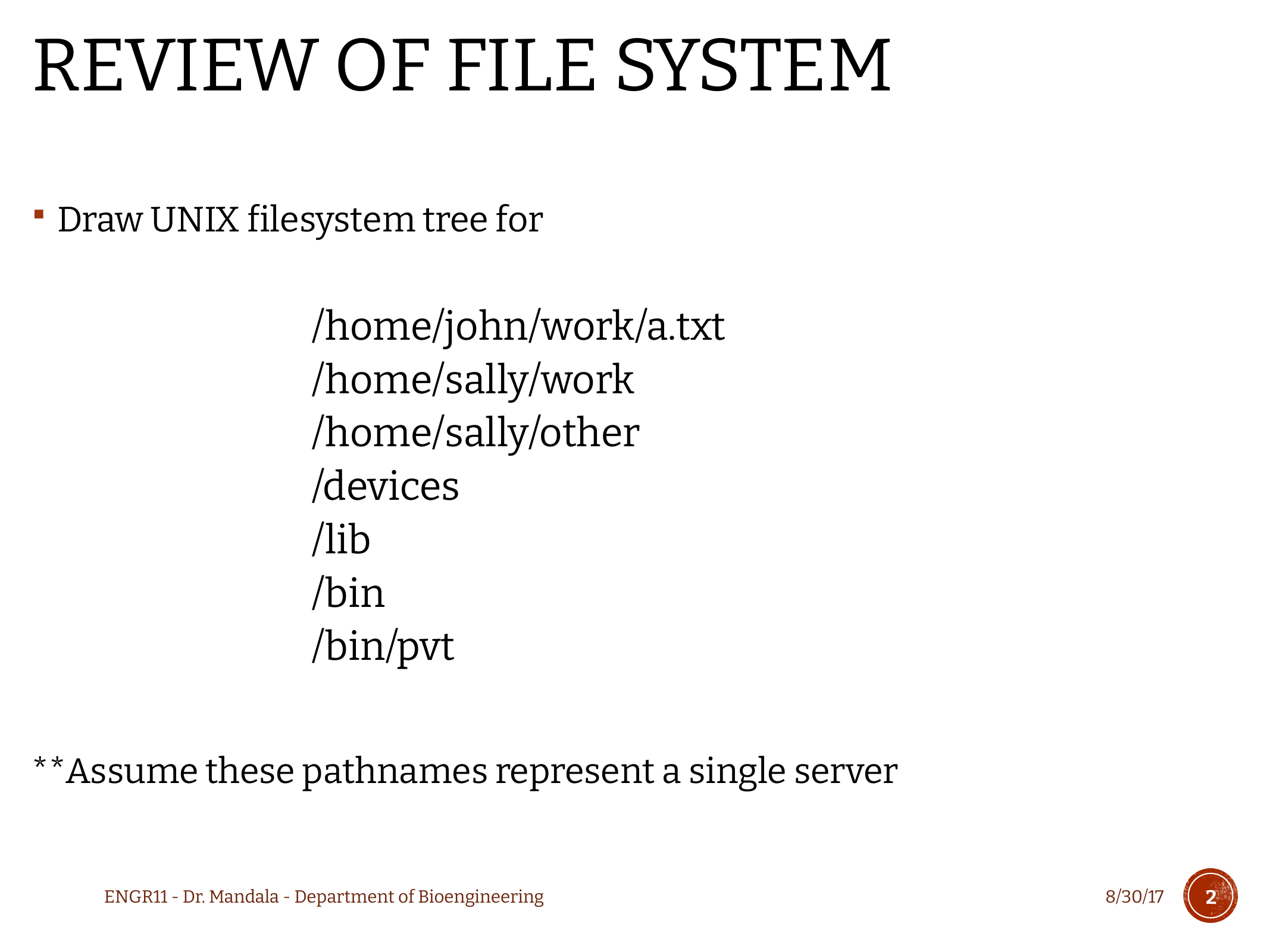

# Review of file system
Draw UNIX filesystem tree for

/home/john/work/a.txt
/home/sally/work
/home/sally/other
/devices
/lib
/bin
/bin/pvt

**Assume these pathnames represent a single server
ENGR11 - Dr. Mandala - Department of Bioengineering
8/30/17
2